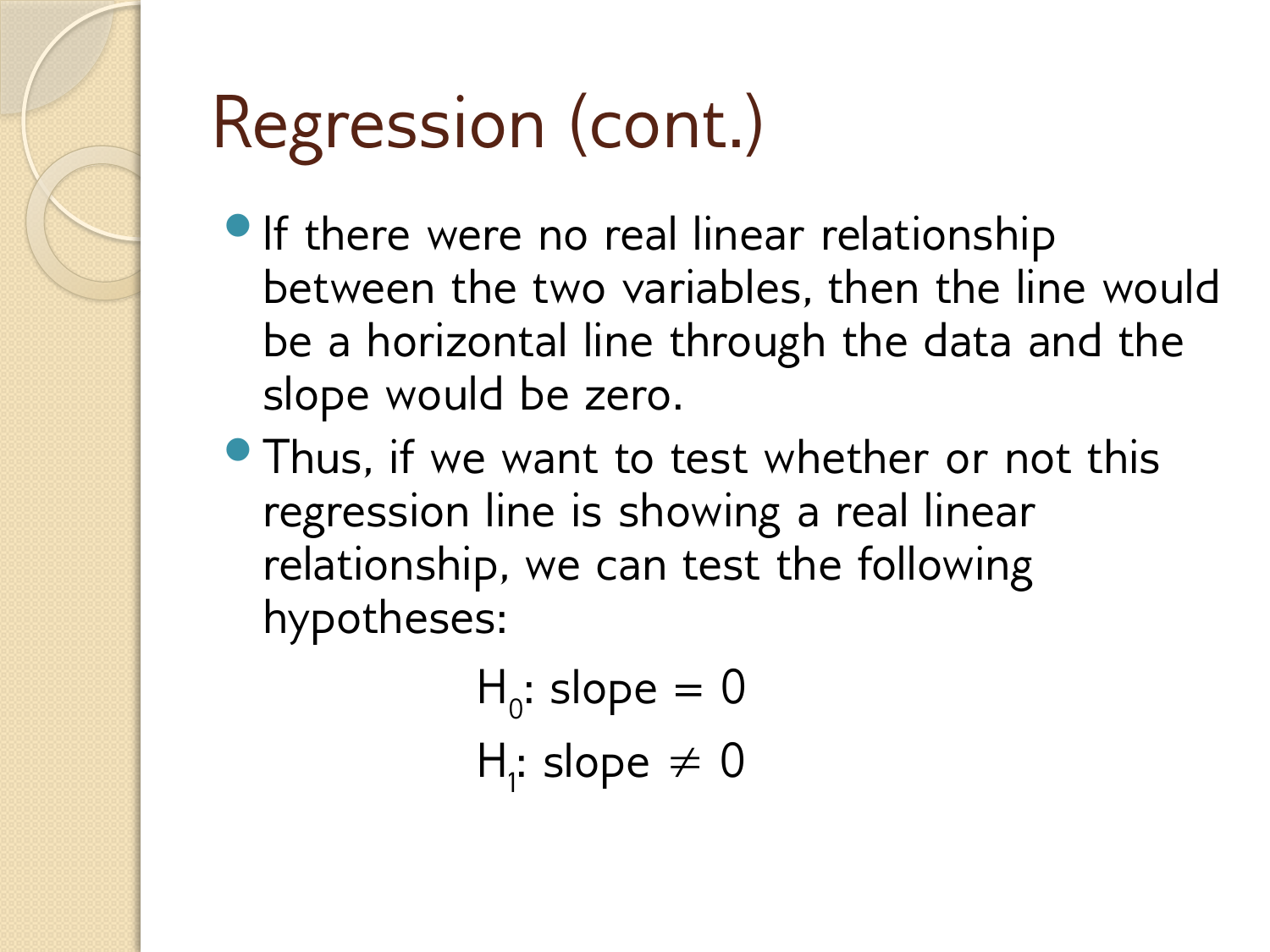

# Regression (cont.)
If there were no real linear relationship between the two variables, then the line would be a horizontal line through the data and the slope would be zero.
Thus, if we want to test whether or not this regression line is showing a real linear relationship, we can test the following hypotheses:
		H0: slope = 0
		H1: slope ≠ 0